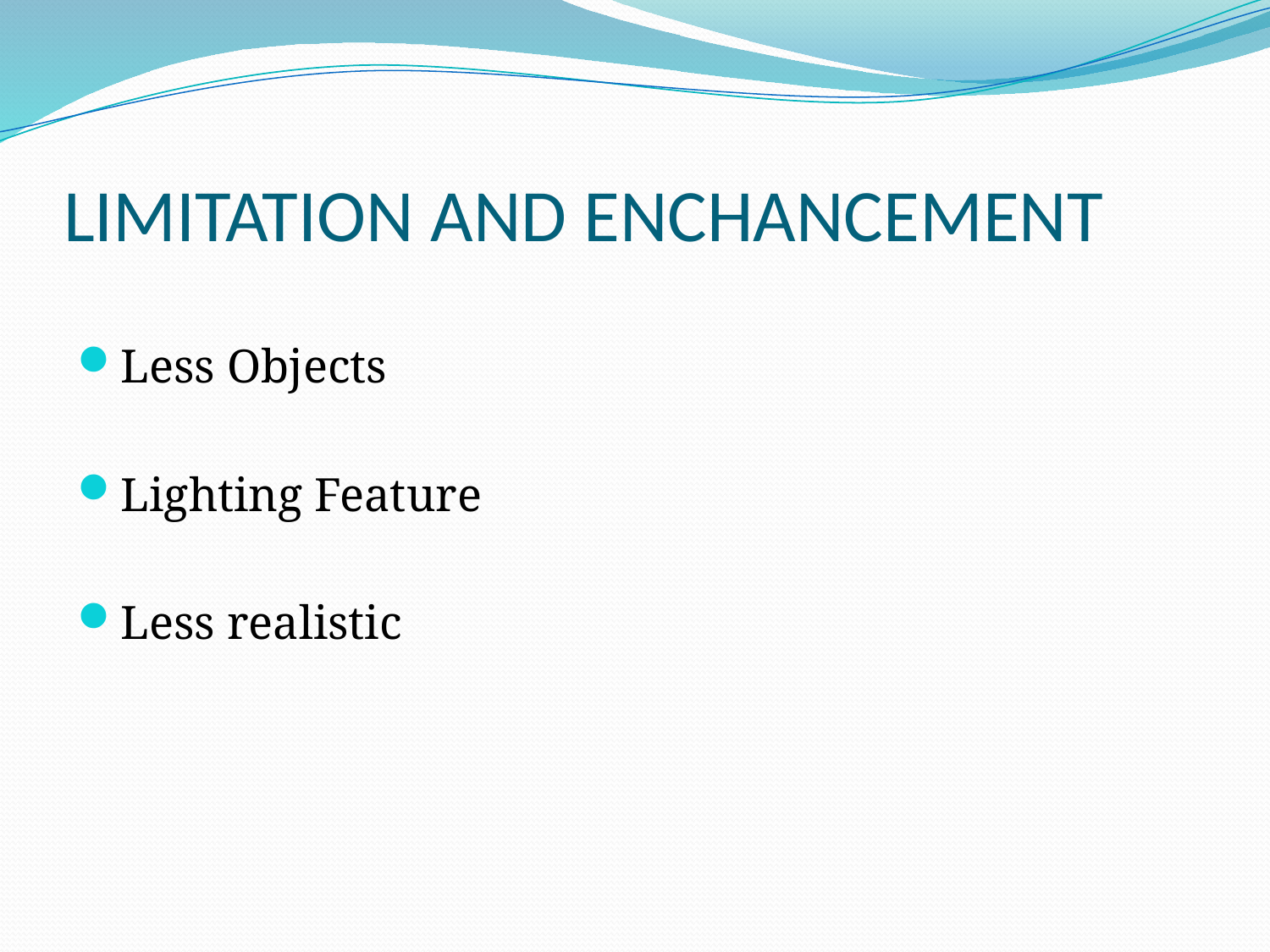

# LIMITATION AND ENCHANCEMENT
Less Objects

Lighting Feature

Less realistic